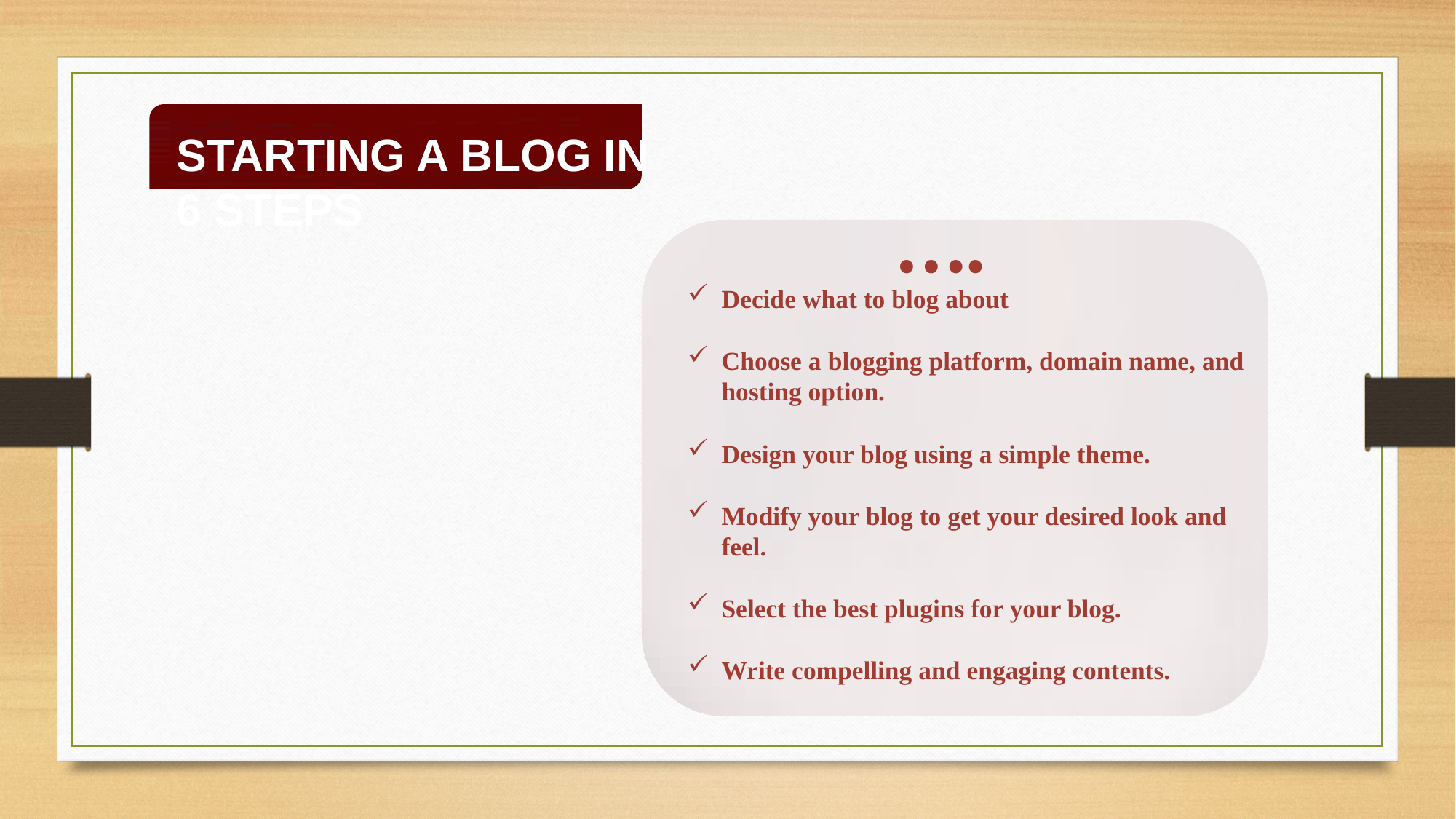

STARTING A BLOG IN 6 STEPS
….

Decide what to blog about

Choose a blogging platform, domain name, and hosting option.

Design your blog using a simple theme.

Modify your blog to get your desired look and feel.

Select the best plugins for your blog.

Write compelling and engaging contents.